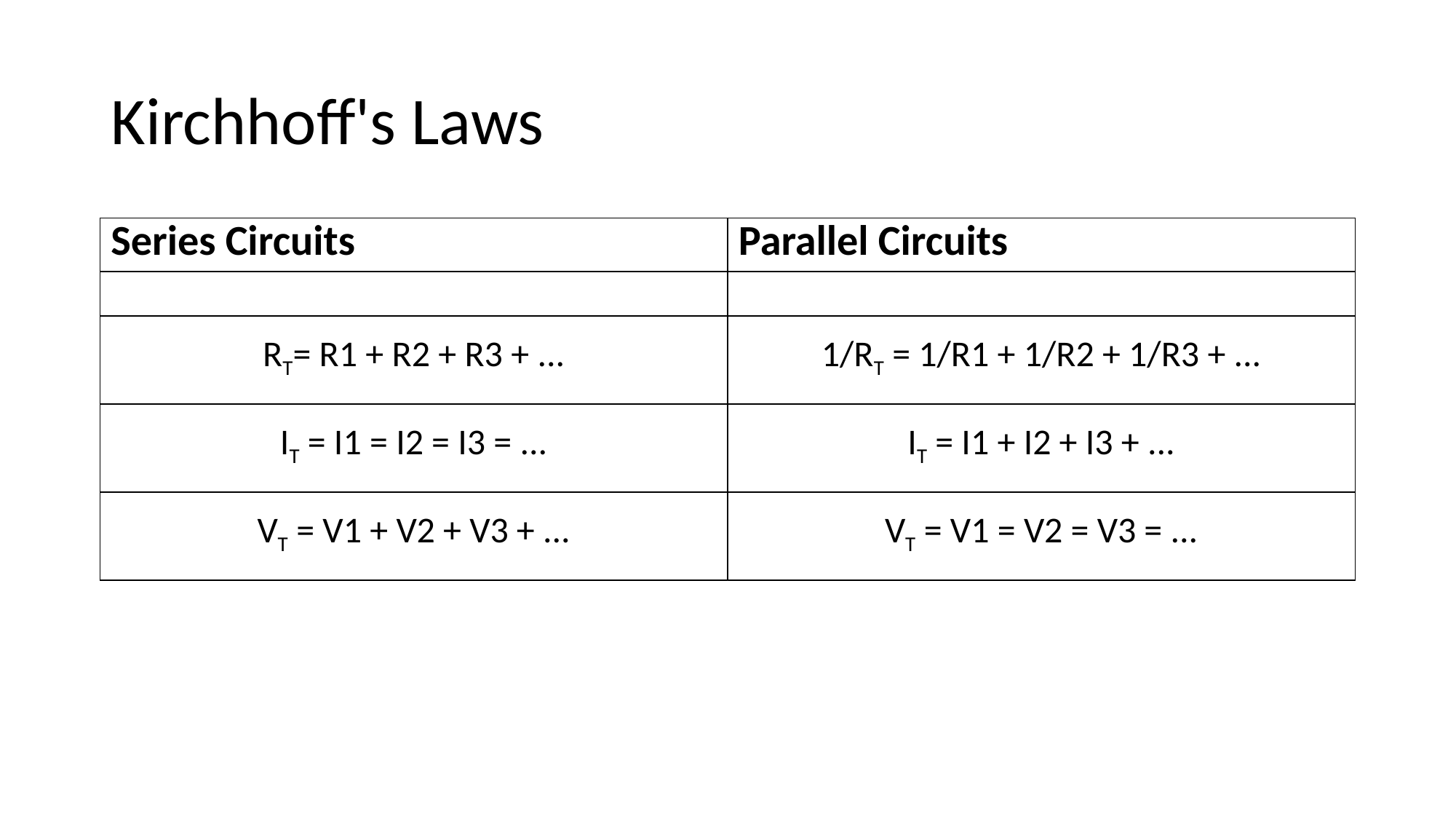

# Kirchhoff's Laws
| Series Circuits | Parallel Circuits |
| --- | --- |
|  |  |
| RT= R1 + R2 + R3 + ... | 1/RT = 1/R1 + 1/R2 + 1/R3 + ... |
| IT = I1 = I2 = I3 = ... | IT = I1 + I2 + I3 + ... |
| VT = V1 + V2 + V3 + ... | VT = V1 = V2 = V3 = ... |